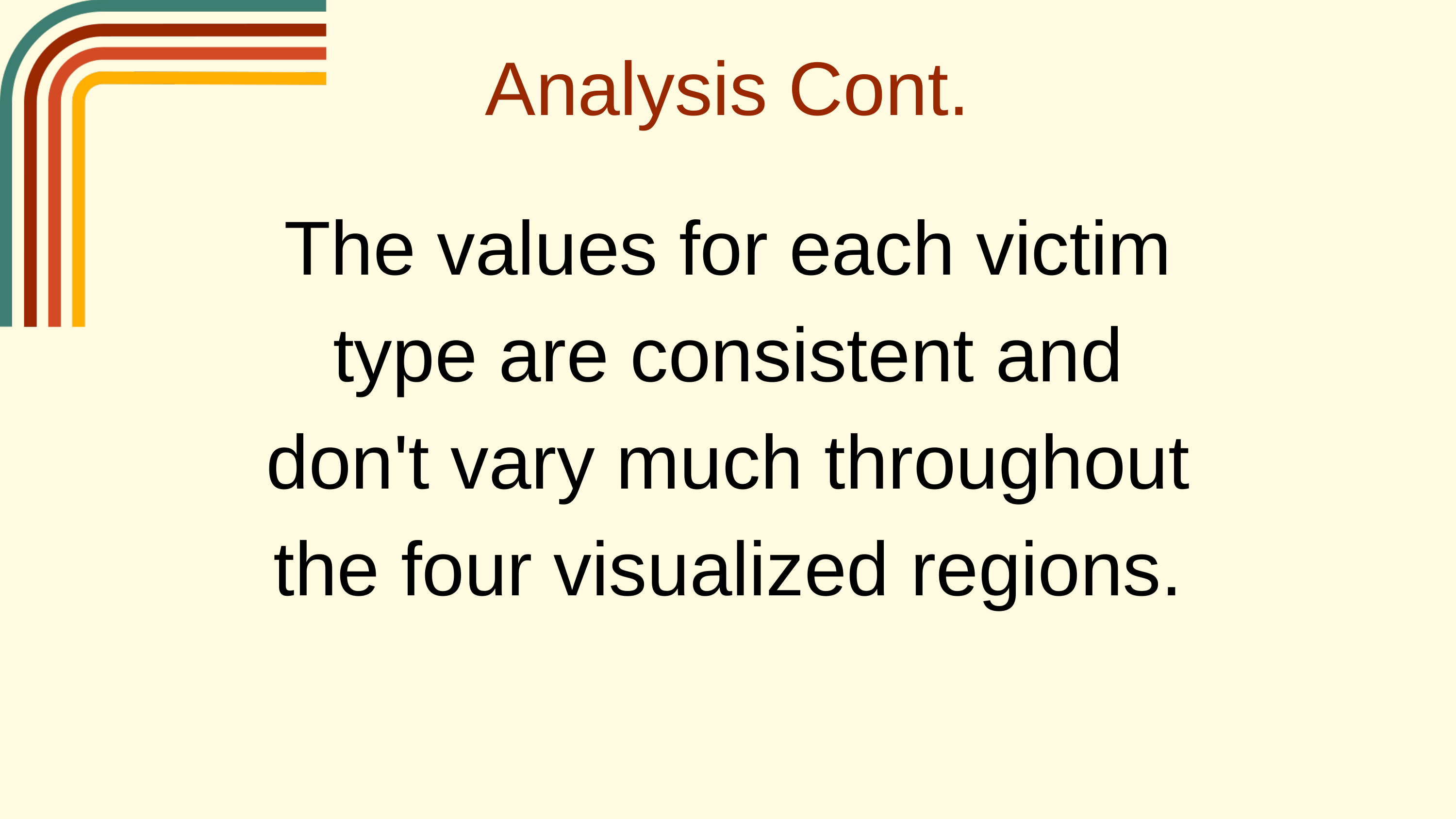

Analysis Cont.
The values for each victim type are consistent and don't vary much throughout the four visualized regions.